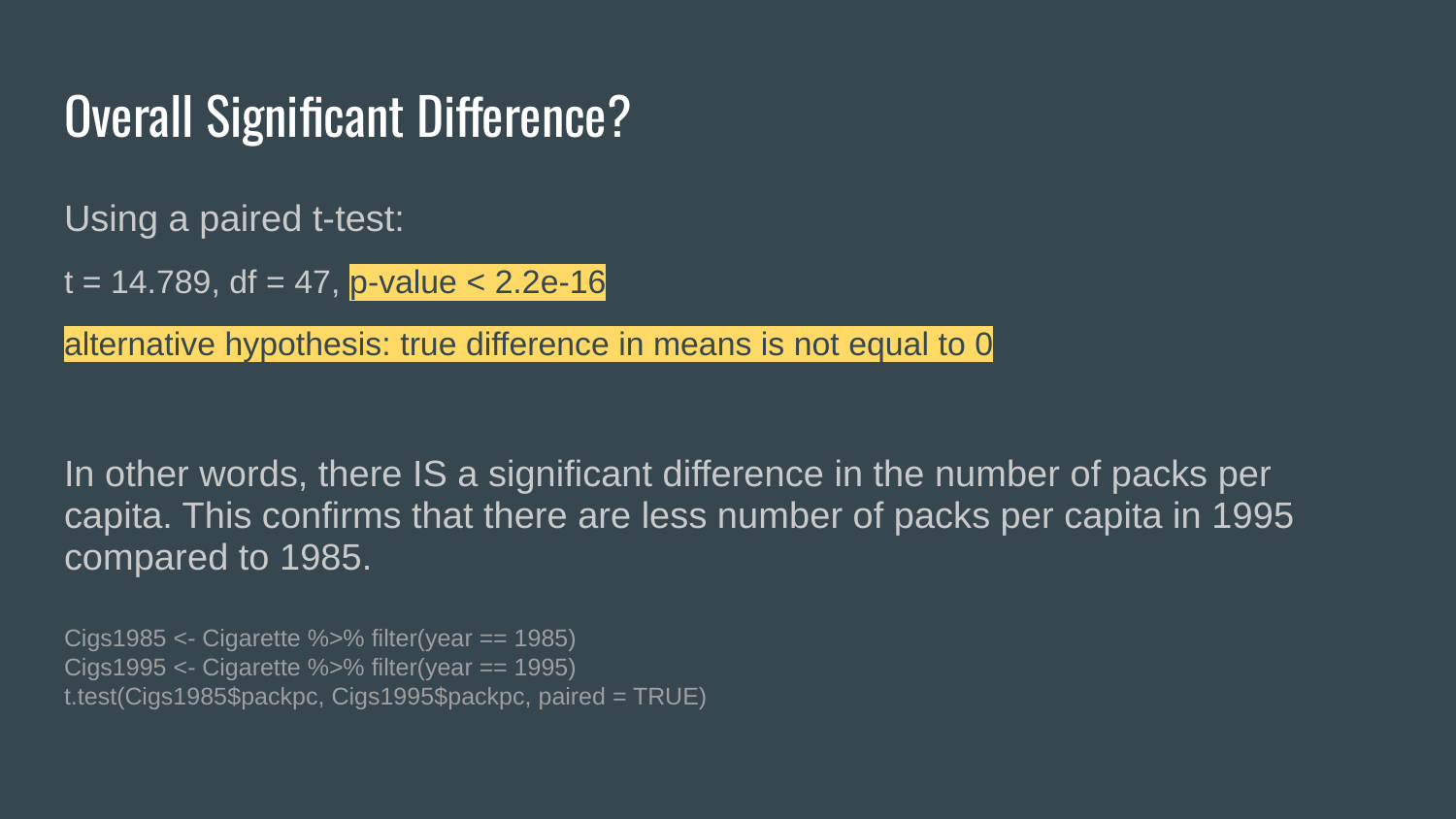

# Overall Significant Difference?
Using a paired t-test:
t = 14.789, df = 47, p-value < 2.2e-16
alternative hypothesis: true difference in means is not equal to 0

In other words, there IS a significant difference in the number of packs per capita. This confirms that there are less number of packs per capita in 1995 compared to 1985.

Cigs1985 <- Cigarette %>% filter(year == 1985)
Cigs1995 <- Cigarette %>% filter(year == 1995)
t.test(Cigs1985$packpc, Cigs1995$packpc, paired = TRUE)